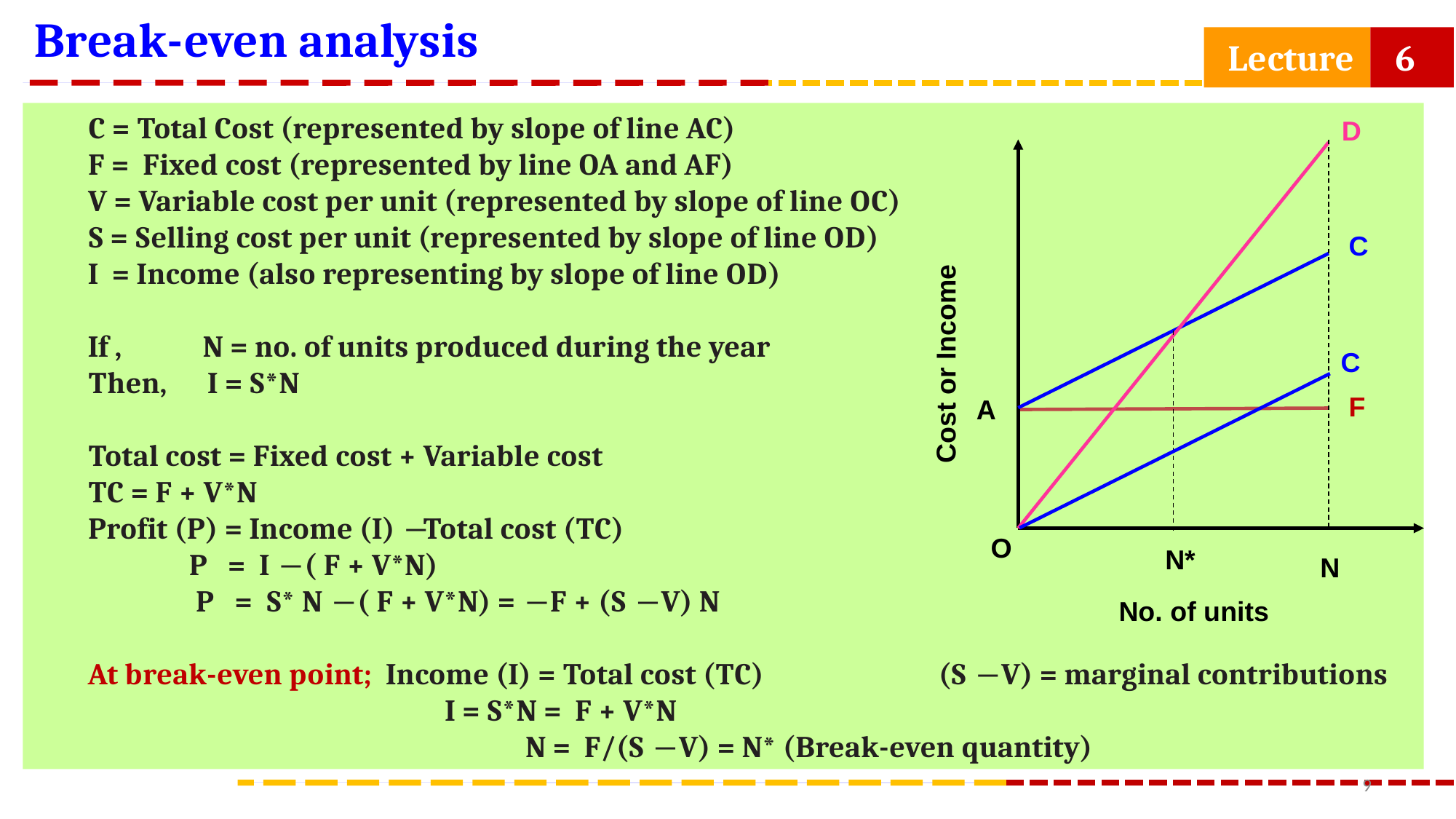

Break-even analysis

  Lecture     6

C = Total Cost (represented by slope of line AC)
F =  Fixed cost (represented by line OA and AF)
V = Variable cost per unit (represented by slope of line OC)
S = Selling cost per unit (represented by slope of line OD)
I  = Income (also representing by slope of line OD)

If ,            N = no. of units produced during the year
Then,      I = S*N

Total cost = Fixed cost + Variable cost
TC = F + V*N
Profit (P) = Income (I)   ̶ Total cost (TC)
               P   =  I   ̶  ( F + V*N)
                P   =  S* N   ̶  ( F + V*N) =   ̶  F + (S   ̶  V) N

At break-even point;  Income (I) = Total cost (TC)                          (S   ̶  V) = marginal contributions
                                                     I = S*N =  F + V*N
                                                                 N =  F/(S   ̶  V) = N* (Break-even quantity)
D
Cost or Income
C
F
A
O
N*
N
No. of units
C
9